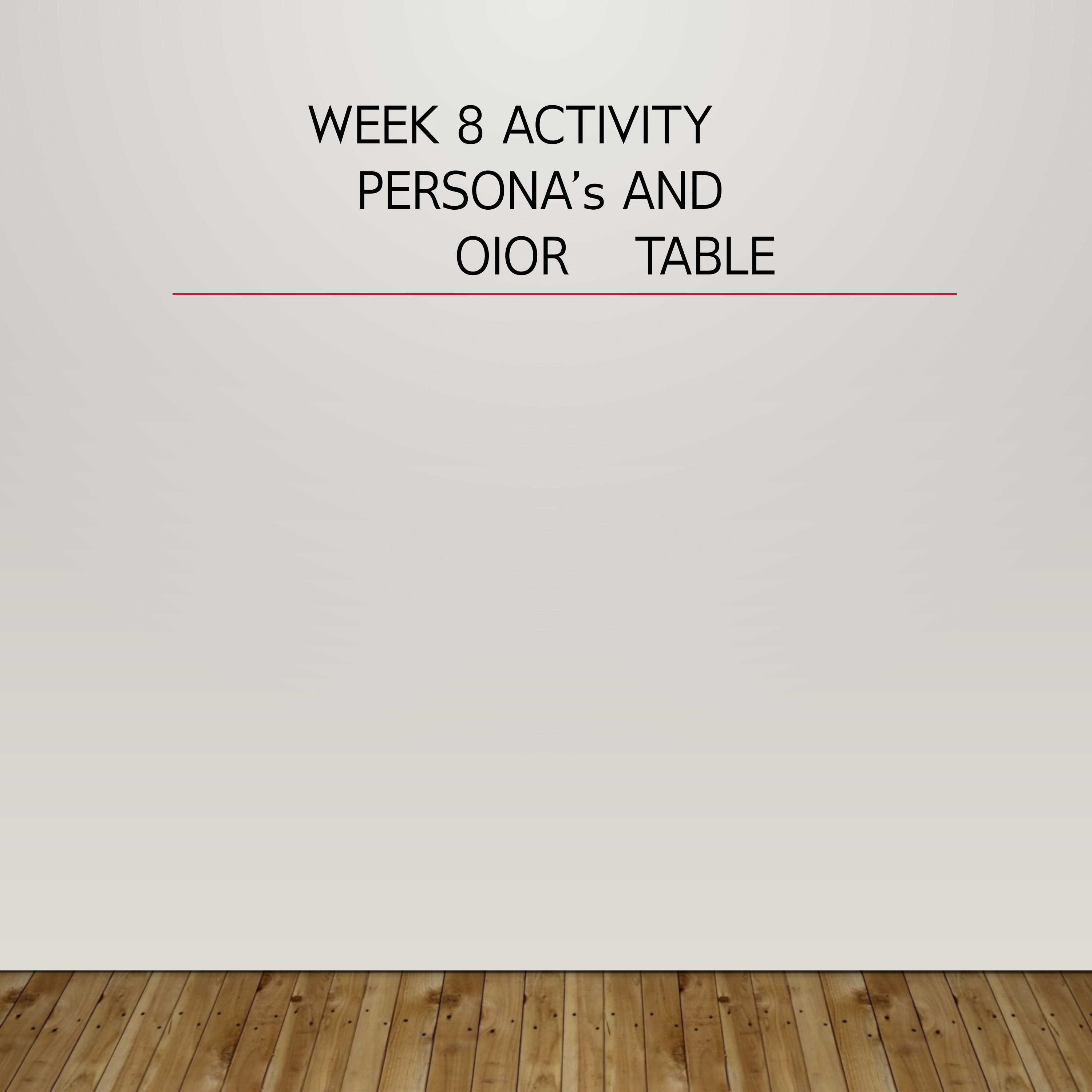

WEEK 8 ACTIVITY
       PERSONA’s AND
             OIOR    TABLE